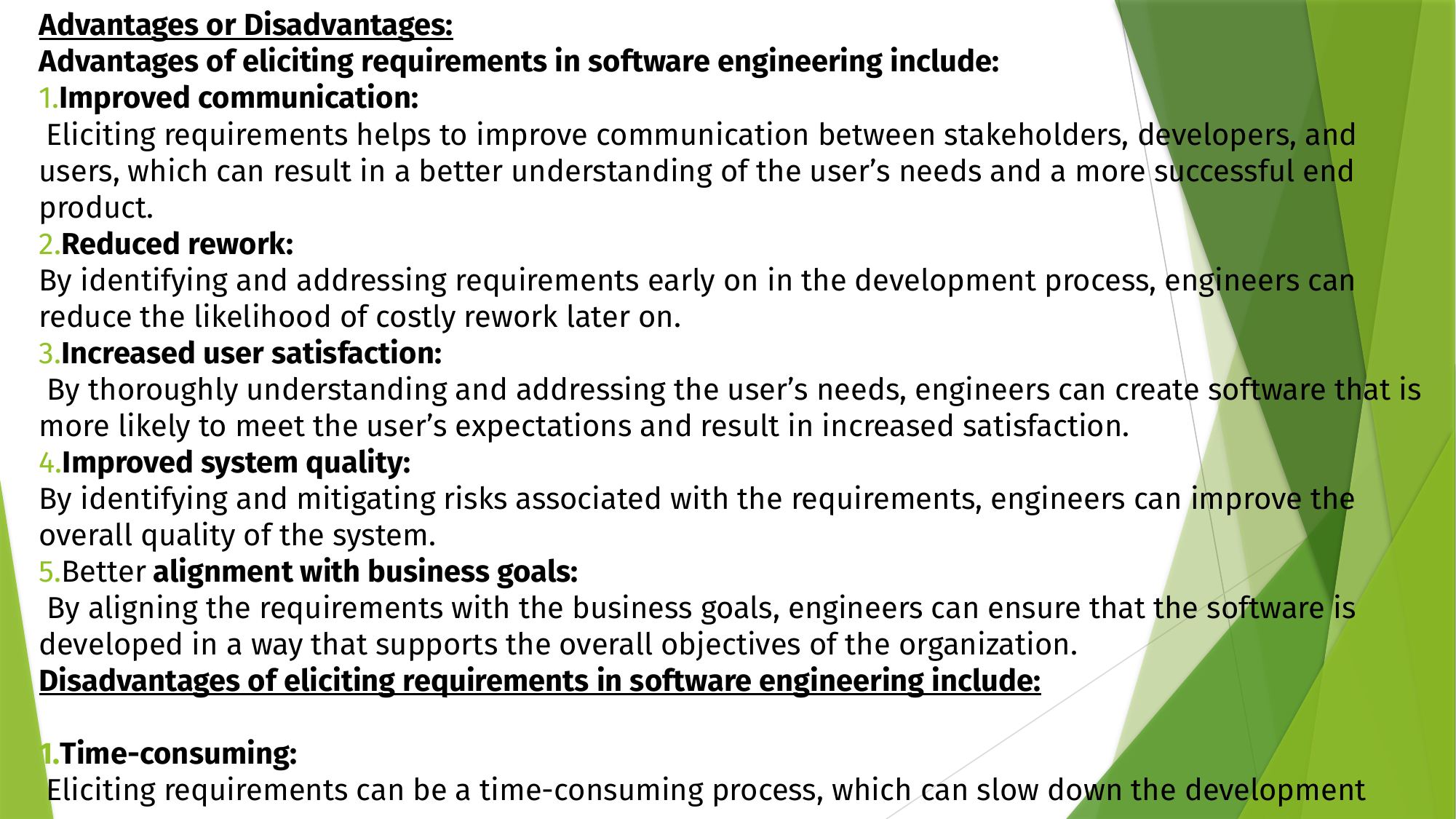

Advantages or Disadvantages:
Advantages of eliciting requirements in software engineering include:
1.Improved communication:
 Eliciting requirements helps to improve communication between stakeholders, developers, and users, which can result in a better understanding of the user’s needs and a more successful end product.
2.Reduced rework:
By identifying and addressing requirements early on in the development process, engineers can reduce the likelihood of costly rework later on.
3.Increased user satisfaction:
 By thoroughly understanding and addressing the user’s needs, engineers can create software that is more likely to meet the user’s expectations and result in increased satisfaction.
4.Improved system quality:
By identifying and mitigating risks associated with the requirements, engineers can improve the overall quality of the system.
5.Better alignment with business goals:
 By aligning the requirements with the business goals, engineers can ensure that the software is developed in a way that supports the overall objectives of the organization.
Disadvantages of eliciting requirements in software engineering include:

1.Time-consuming:
 Eliciting requirements can be a time-consuming process, which can slow down the development process.

#